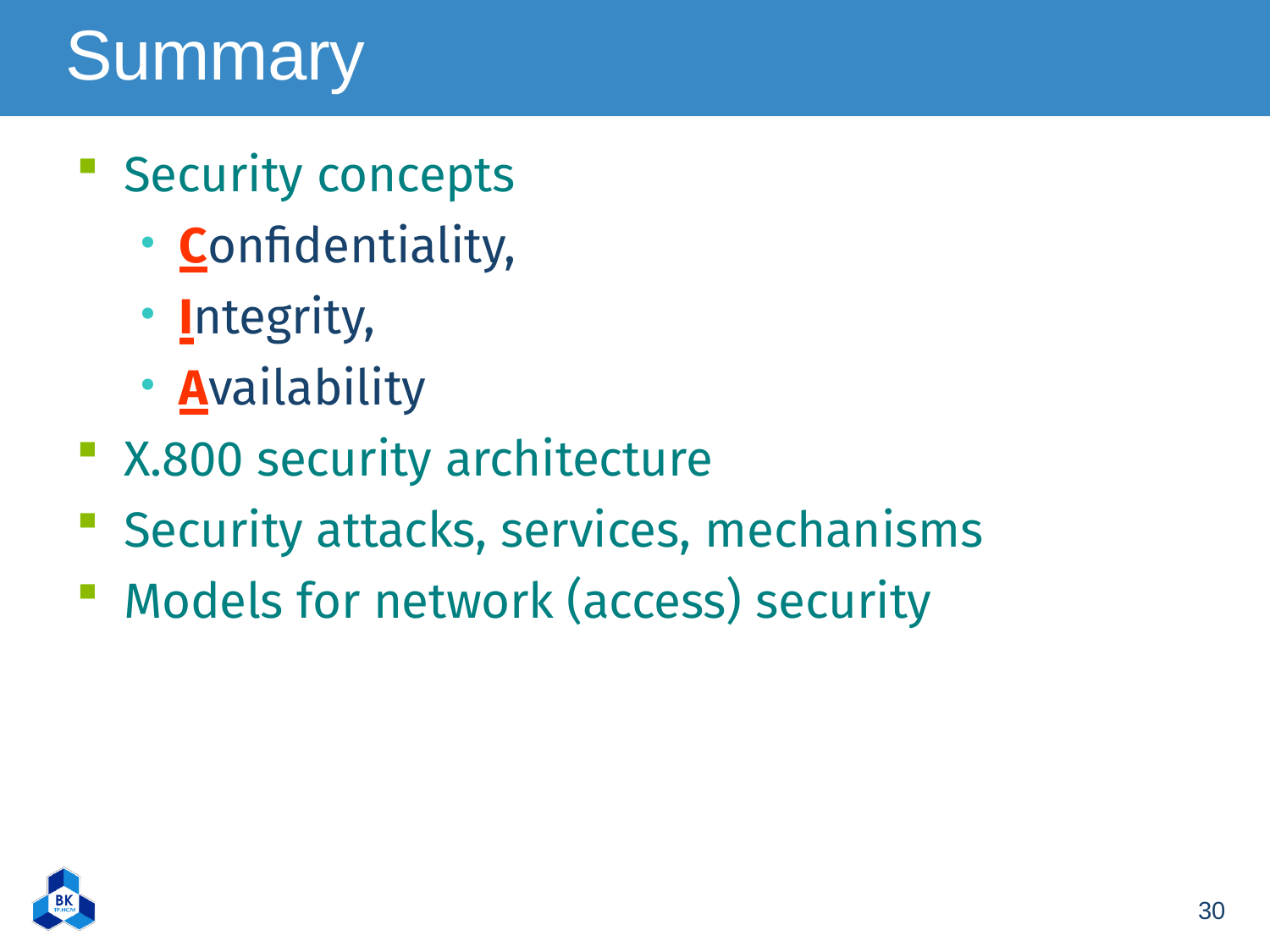

# Summary
Security concepts
Confidentiality,
Integrity,
Availability
X.800 security architecture
Security attacks, services, mechanisms
Models for network (access) security
30